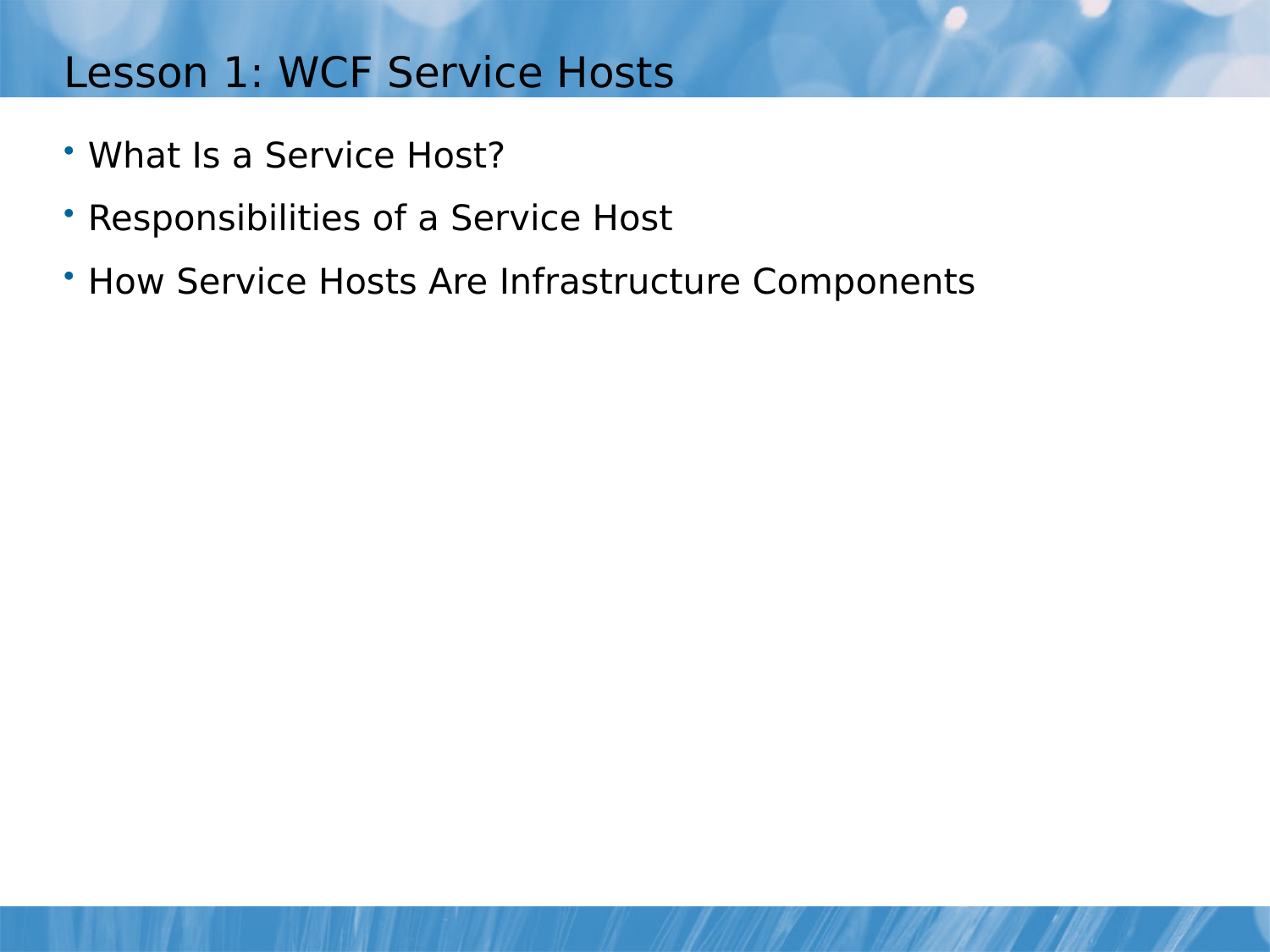

# Lesson 1: WCF Service Hosts
What Is a Service Host?
Responsibilities of a Service Host
How Service Hosts Are Infrastructure Components